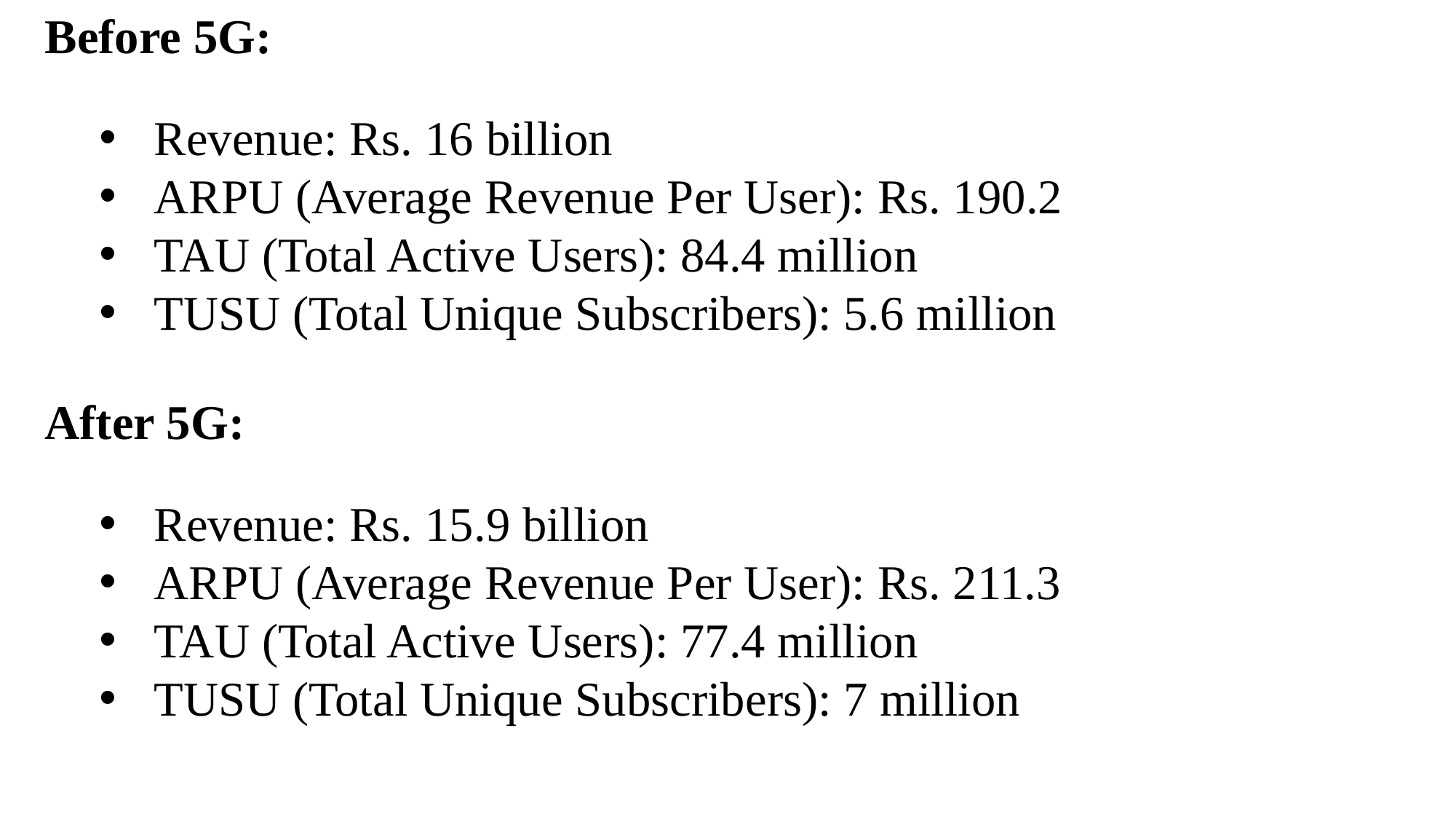

Before 5G:

Revenue: Rs. 16 billion
ARPU (Average Revenue Per User): Rs. 190.2
TAU (Total Active Users): 84.4 million
TUSU (Total Unique Subscribers): 5.6 million

After 5G:

Revenue: Rs. 15.9 billion
ARPU (Average Revenue Per User): Rs. 211.3
TAU (Total Active Users): 77.4 million
TUSU (Total Unique Subscribers): 7 million